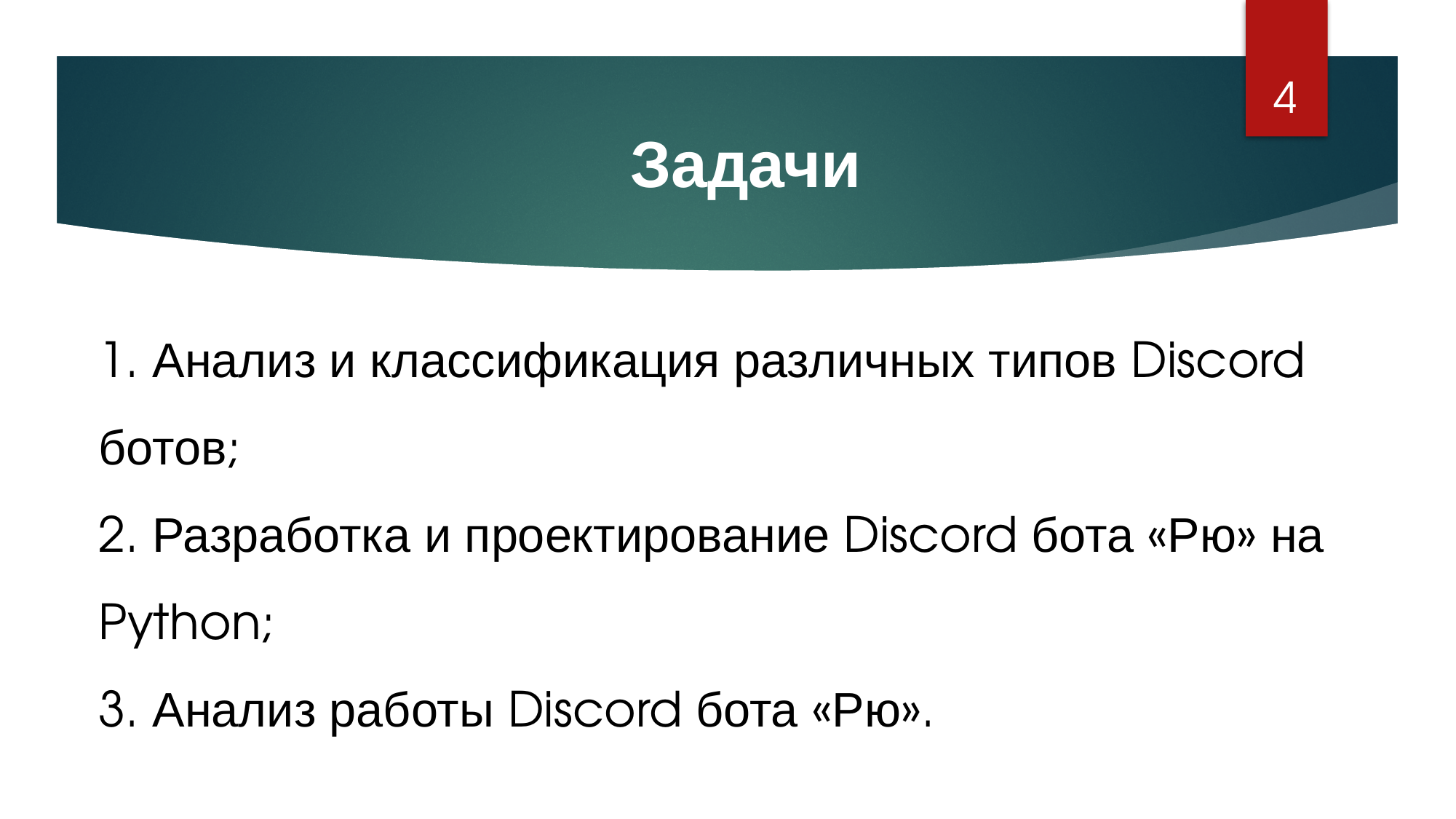

Задачи
4
1. Анализ и классификация различных типов Discord ботов;
2. Разработка и проектирование Discord бота «Рю» на Python;
3. Анализ работы Discord бота «Рю».